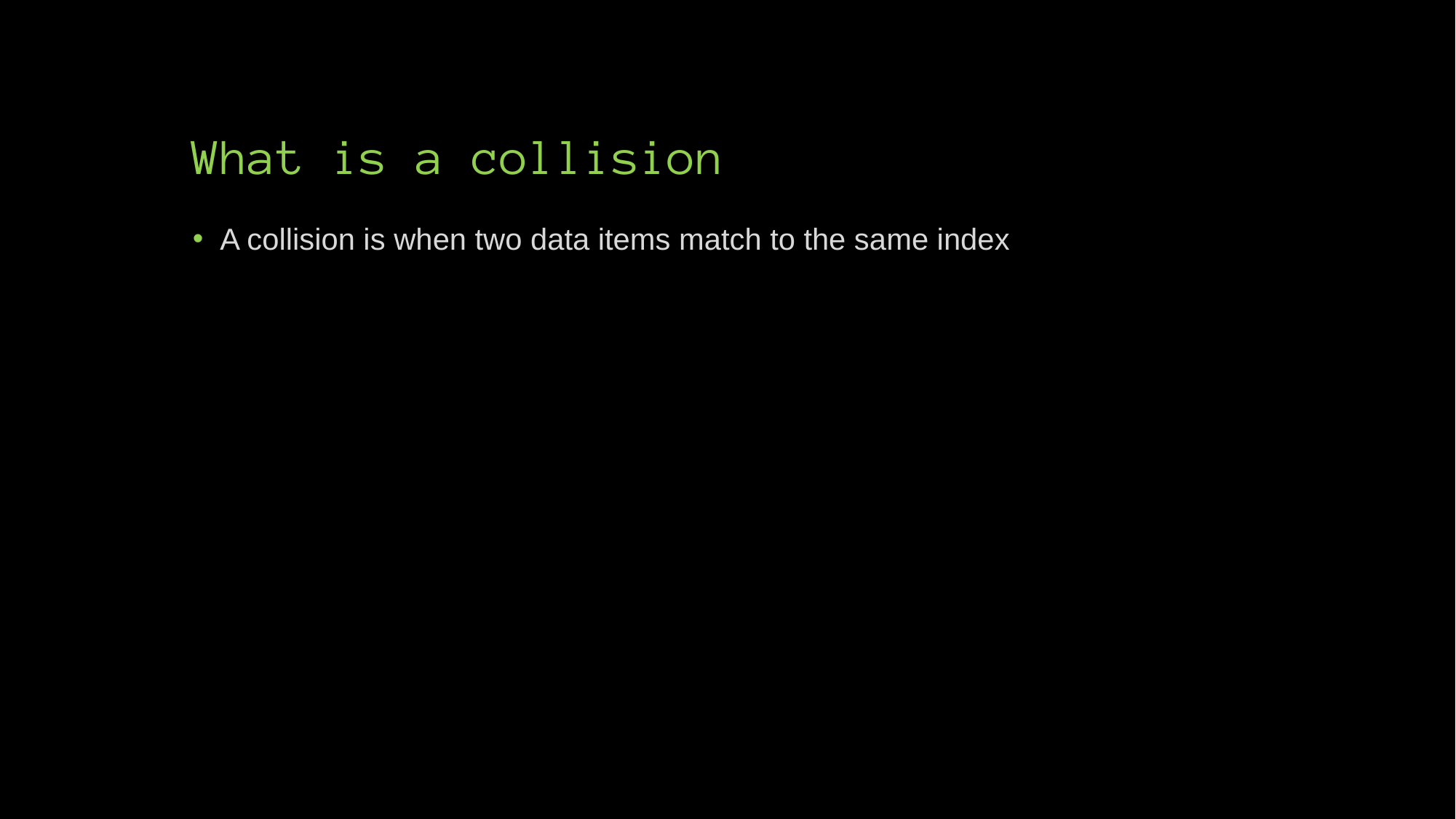

# What is a collision
A collision is when two data items match to the same index